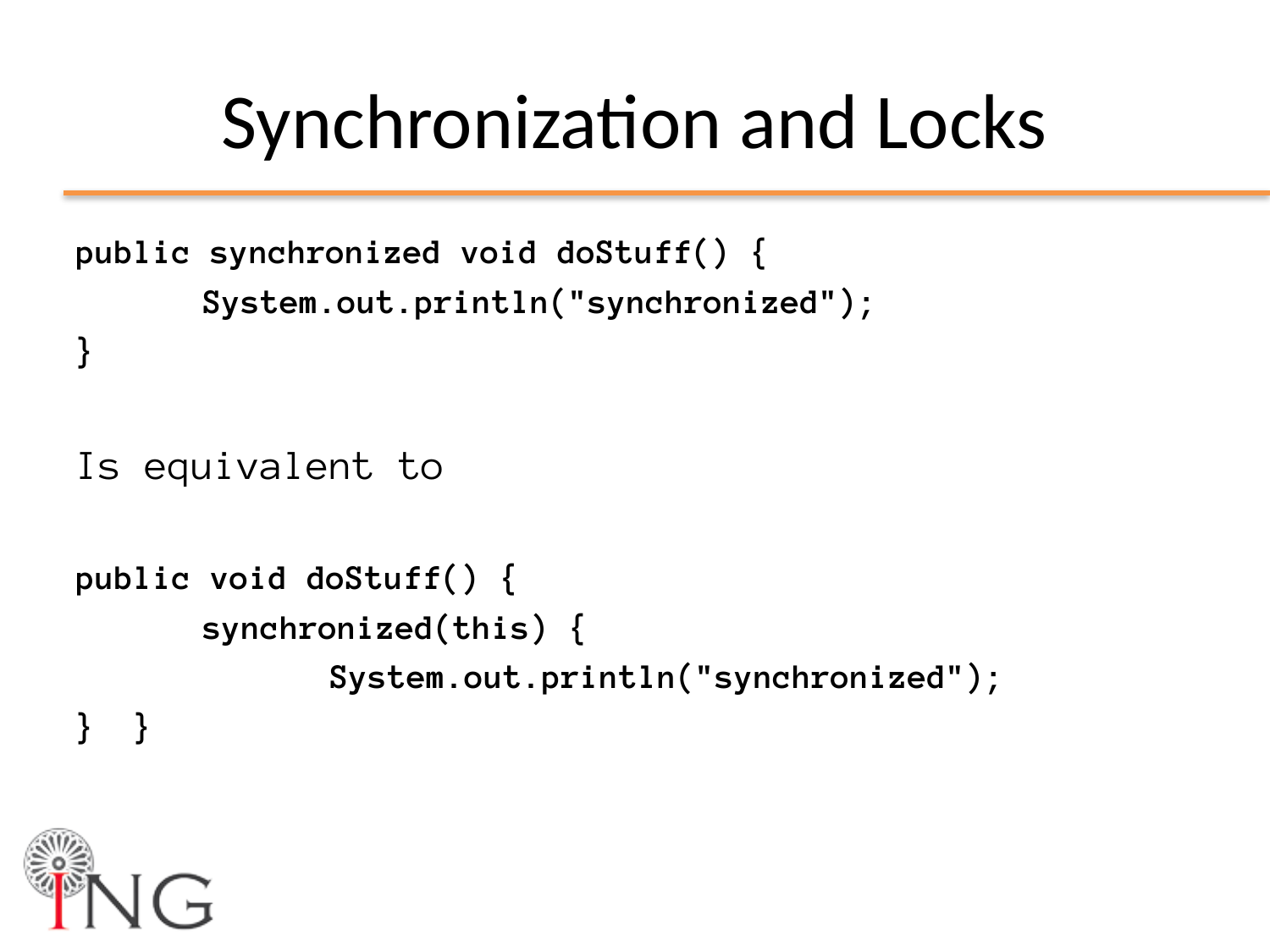

# Synchronization and Locks
public synchronized void doStuff() {
	System.out.println("synchronized");
}

Is equivalent to

public void doStuff() {
	synchronized(this) {
		System.out.println("synchronized");
}  }